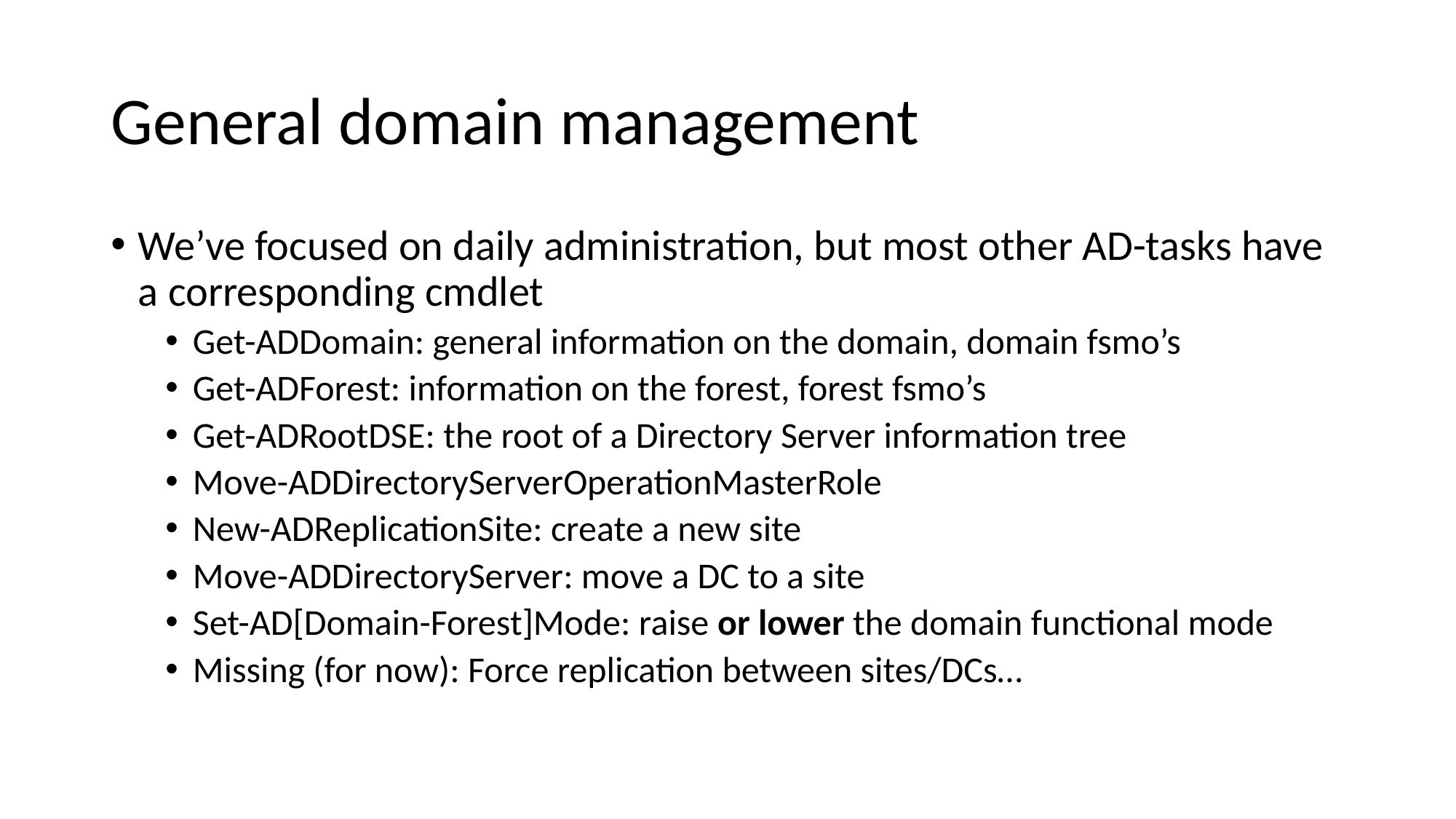

# General domain management
We’ve focused on daily administration, but most other AD-tasks have a corresponding cmdlet
Get-ADDomain: general information on the domain, domain fsmo’s
Get-ADForest: information on the forest, forest fsmo’s
Get-ADRootDSE: the root of a Directory Server information tree
Move-ADDirectoryServerOperationMasterRole
New-ADReplicationSite: create a new site
Move-ADDirectoryServer: move a DC to a site
Set-AD[Domain-Forest]Mode: raise or lower the domain functional mode
Missing (for now): Force replication between sites/DCs…